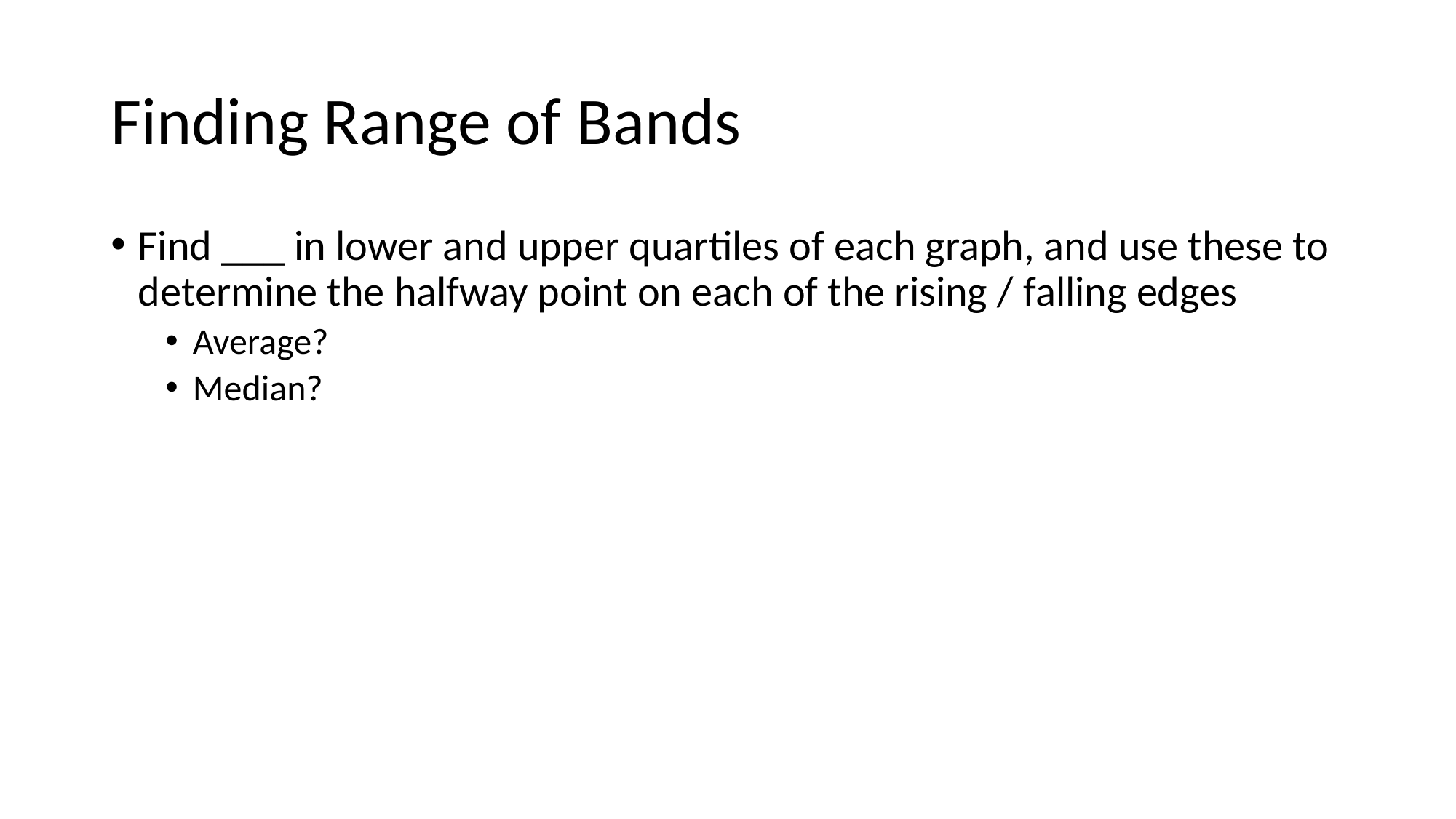

# Finding Range of Bands
Find ___ in lower and upper quartiles of each graph, and use these to determine the halfway point on each of the rising / falling edges
Average?
Median?